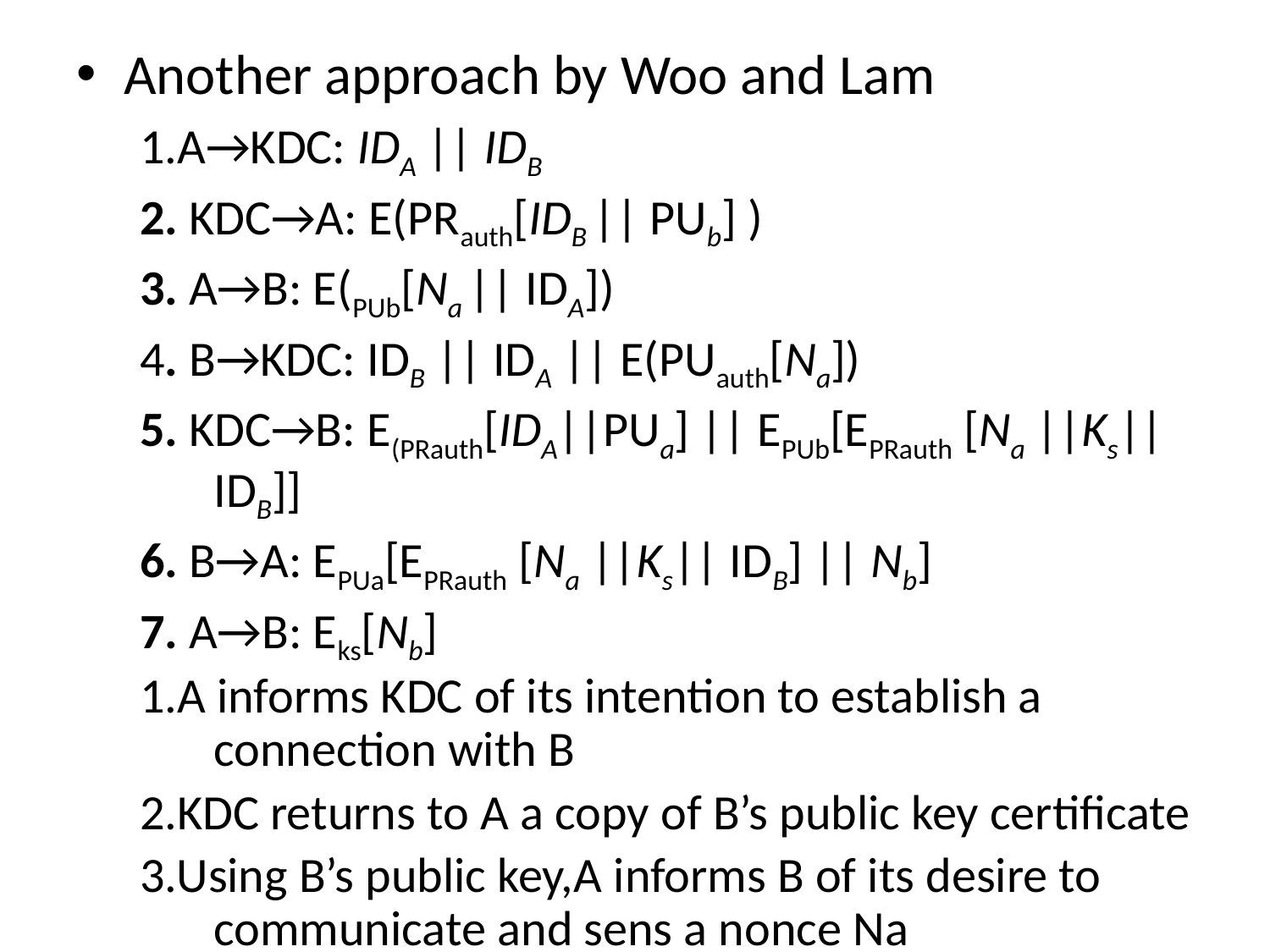

Another approach by Woo and Lam
1.A→KDC: IDA || IDB
2. KDC→A: E(PRauth[IDB || PUb] )
3. A→B: E(PUb[Na || IDA])
4. B→KDC: IDB || IDA || E(PUauth[Na])
5. KDC→B: E(PRauth[IDA||PUa] || EPUb[EPRauth [Na ||Ks|| IDB]]
6. B→A: EPUa[EPRauth [Na ||Ks|| IDB] || Nb]
7. A→B: Eks[Nb]
1.A informs KDC of its intention to establish a connection with B
2.KDC returns to A a copy of B’s public key certificate
3.Using B’s public key,A informs B of its desire to communicate and sens a nonce Na